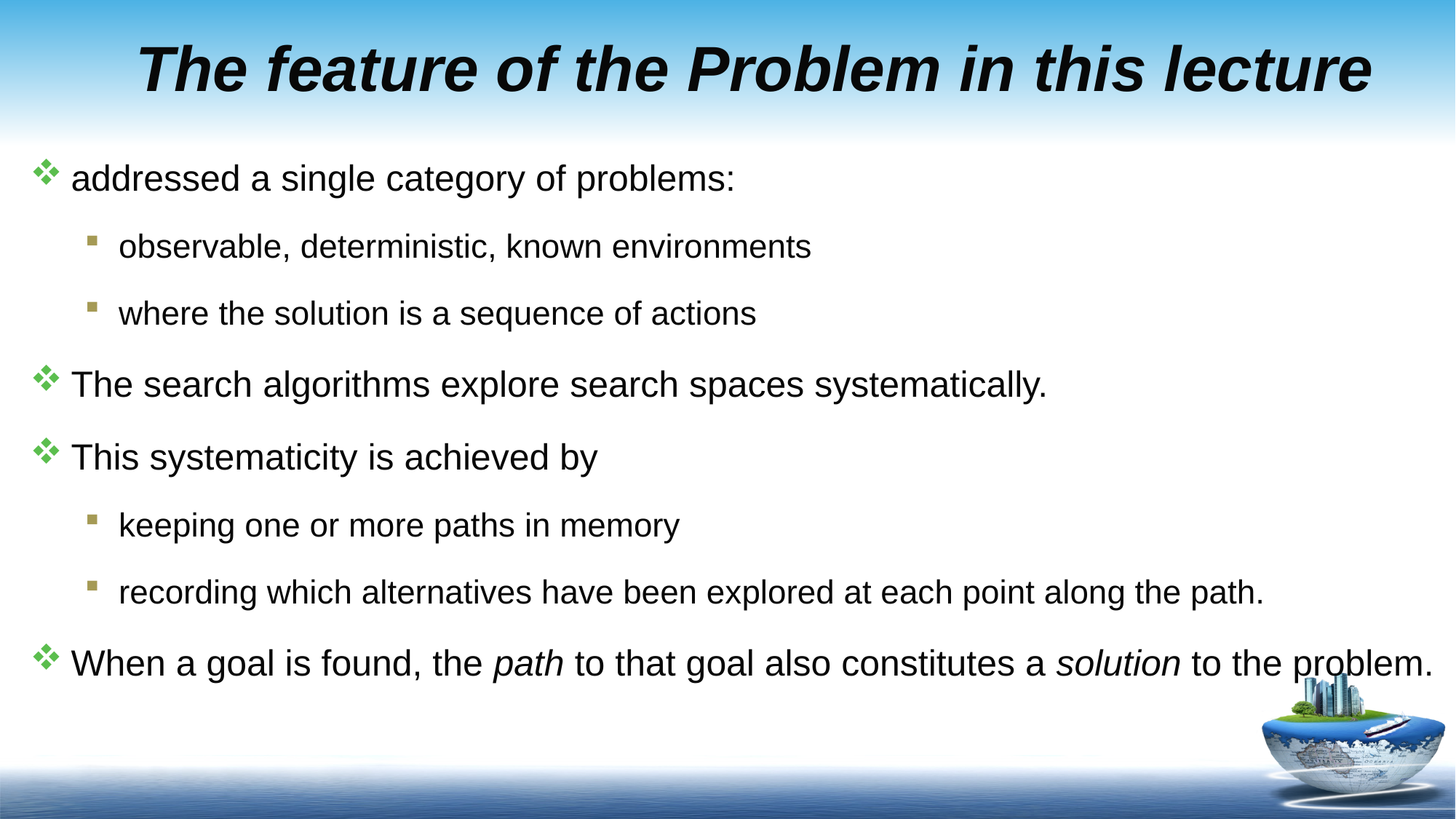

# The feature of the Problem in this lecture
addressed a single category of problems:
observable, deterministic, known environments
where the solution is a sequence of actions
The search algorithms explore search spaces systematically.
This systematicity is achieved by
keeping one or more paths in memory
recording which alternatives have been explored at each point along the path.
When a goal is found, the path to that goal also constitutes a solution to the problem.